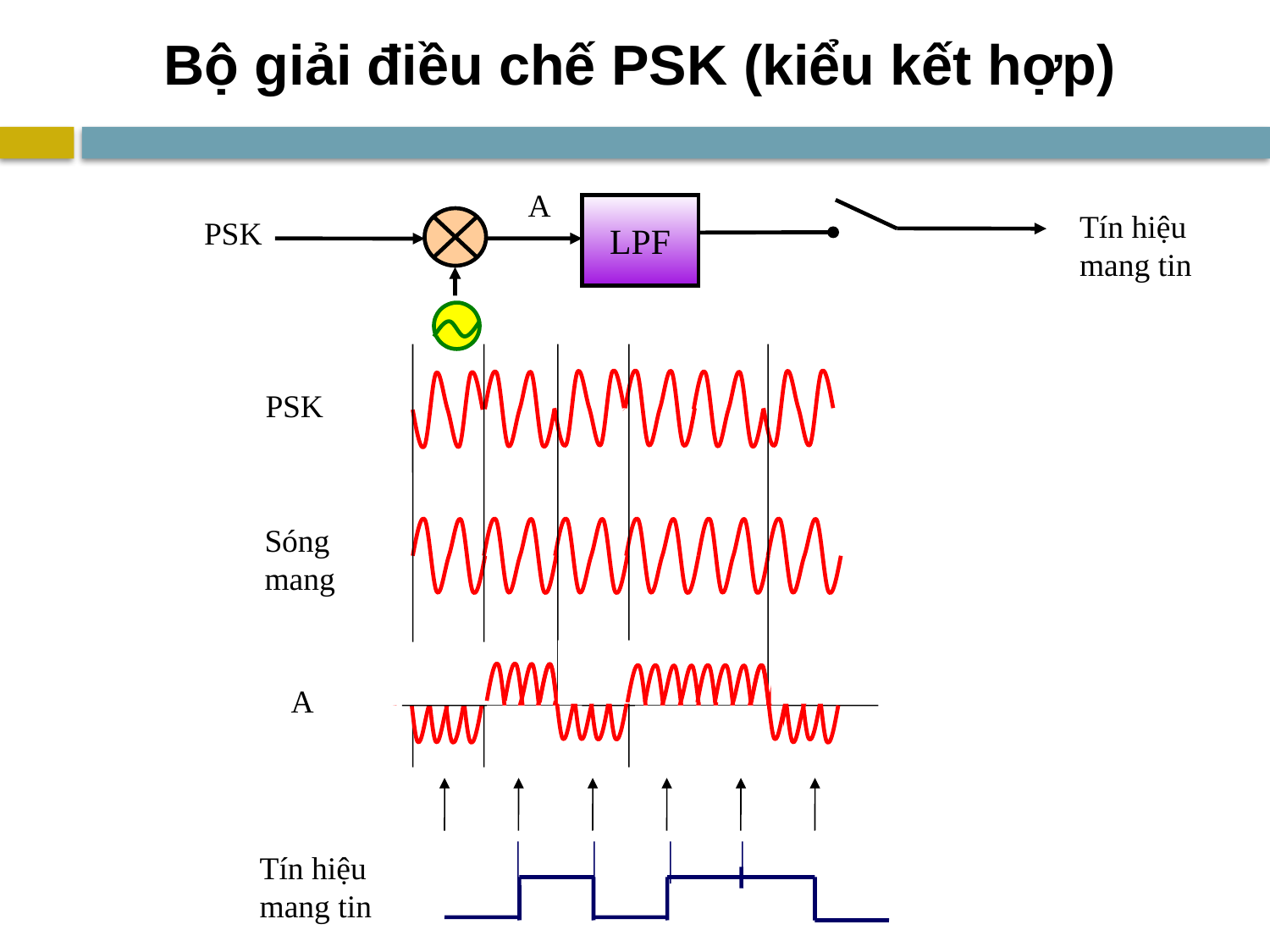

# Bộ giải điều chế PSK (kiểu kết hợp)
A
LPF

PSK

Tín hiệu mang tin

PSK

Sóng mang

A

Tín hiệu mang tin